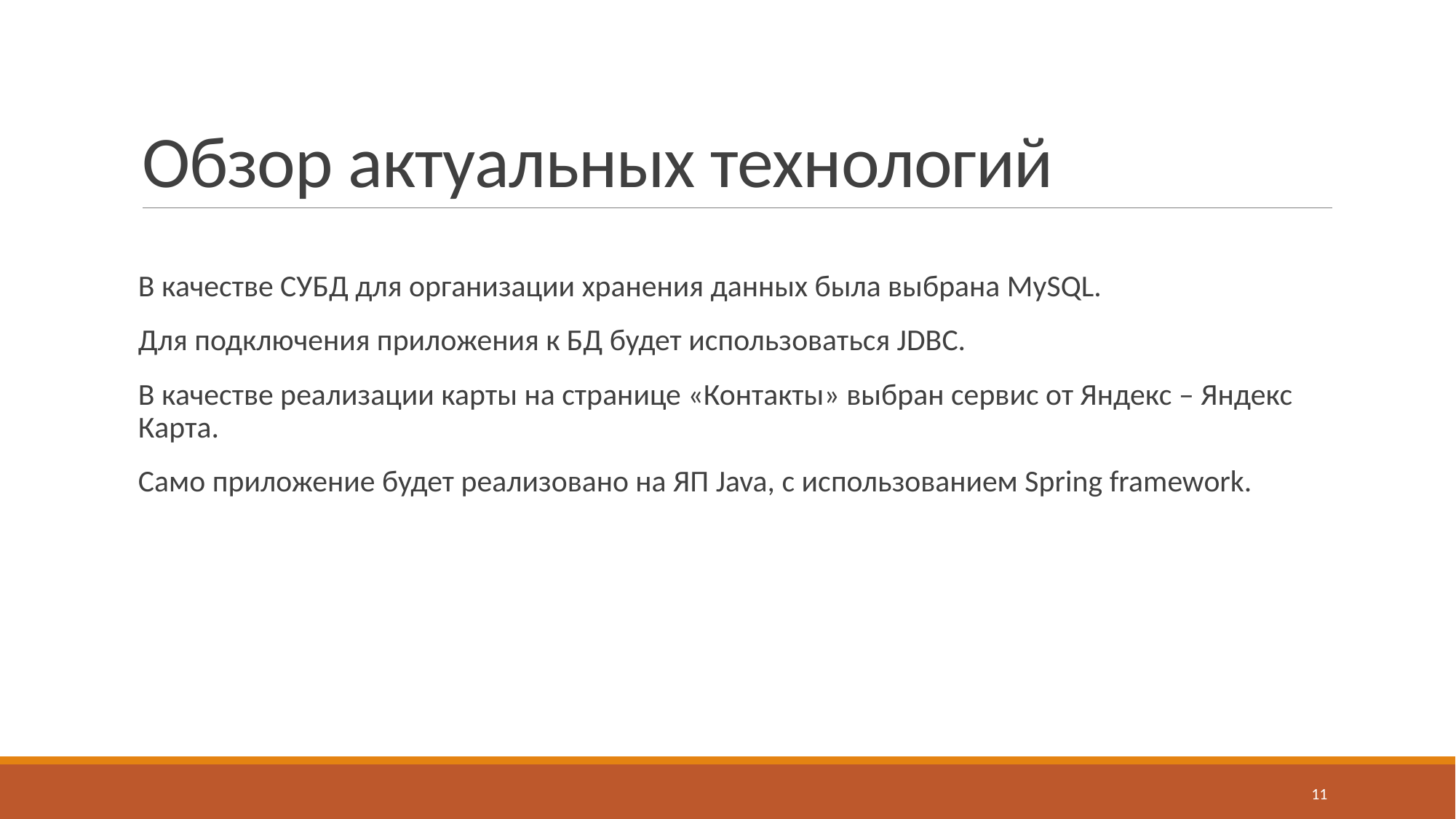

# Обзор актуальных технологий
В качестве СУБД для организации хранения данных была выбрана MySQL.
Для подключения приложения к БД будет использоваться JDBC.
В качестве реализации карты на странице «Контакты» выбран сервис от Яндекс – Яндекс Карта.
Само приложение будет реализовано на ЯП Java, с использованием Spring framework.

11